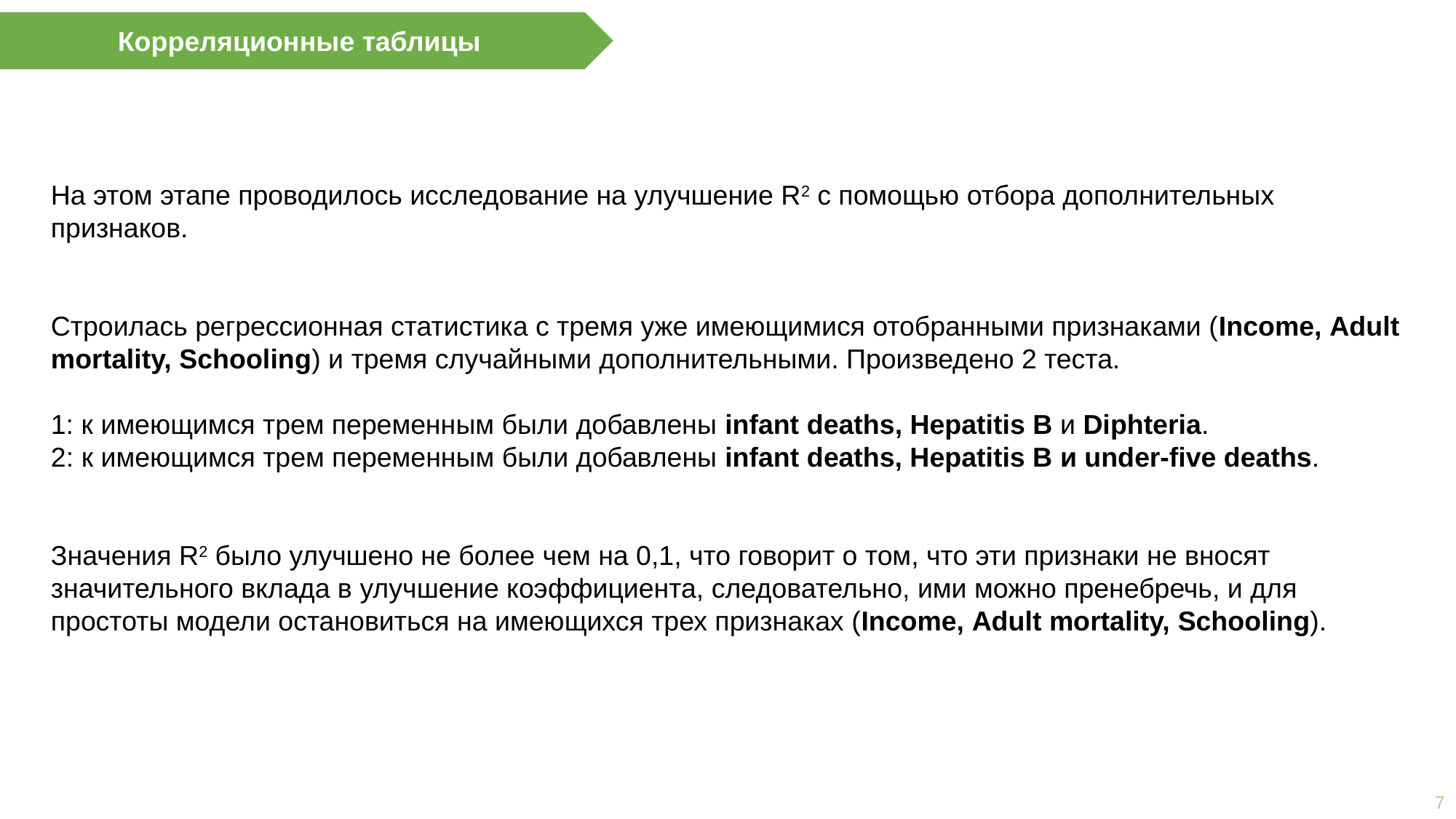

Корреляционные таблицы
На этом этапе проводилось исследование на улучшение R2 с помощью отбора дополнительных признаков.
Строилась регрессионная статистика с тремя уже имеющимися отобранными признаками (Income, Adult mortality, Schooling) и тремя случайными дополнительными. Произведено 2 теста.
1: к имеющимся трем переменным были добавлены infant deaths, Hepatitis B и Diphteria.
2: к имеющимся трем переменным были добавлены infant deaths, Hepatitis B и under-five deaths.
Значения R2 было улучшено не более чем на 0,1, что говорит о том, что эти признаки не вносят значительного вклада в улучшение коэффициента, следовательно, ими можно пренебречь, и для простоты модели остановиться на имеющихся трех признаках (Income, Adult mortality, Schooling).
7